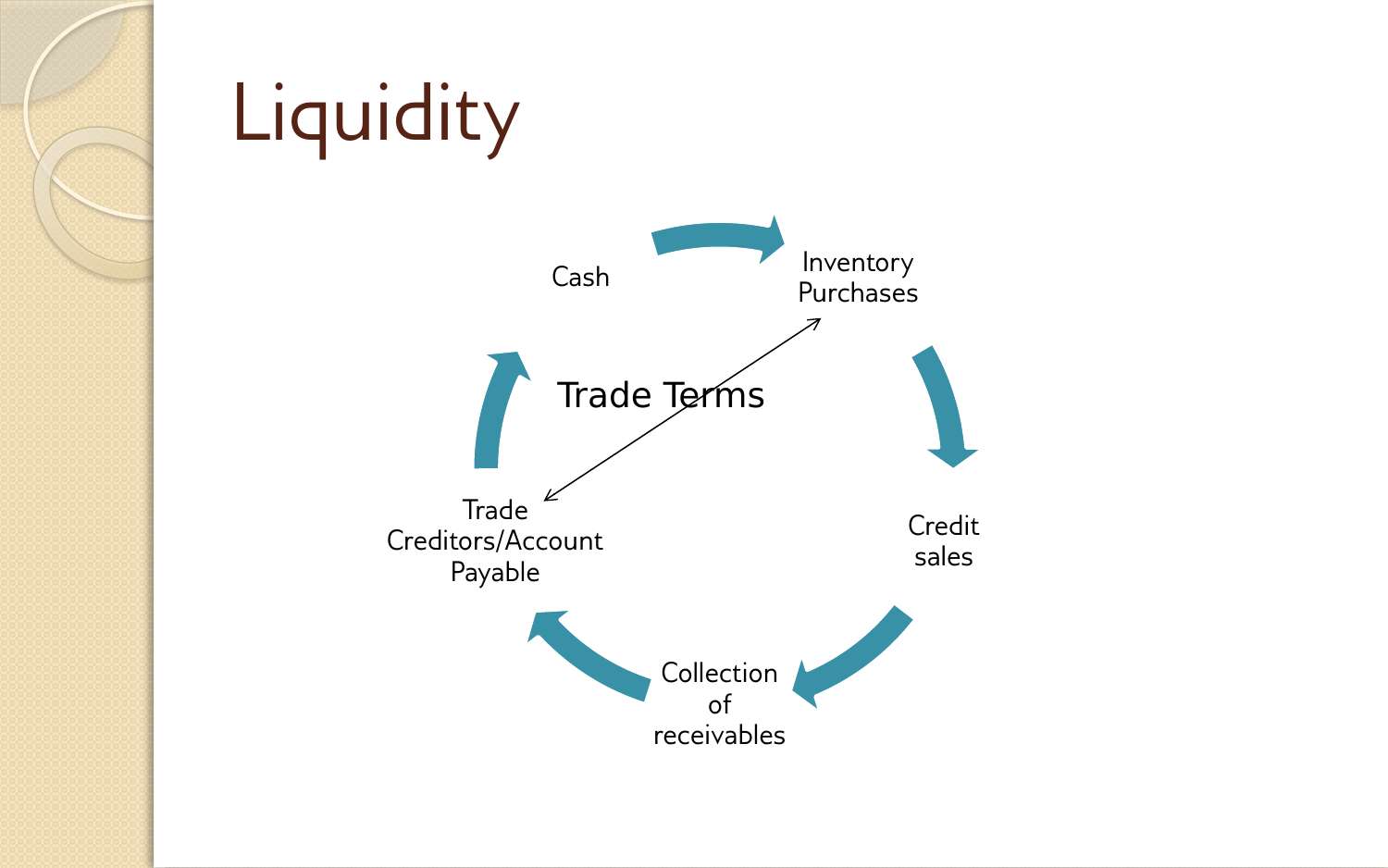

# Liquidity
Inventory Purchases
Credit sales
Collection of receivables
Trade Creditors/Account Payable
Cash
Trade Terms